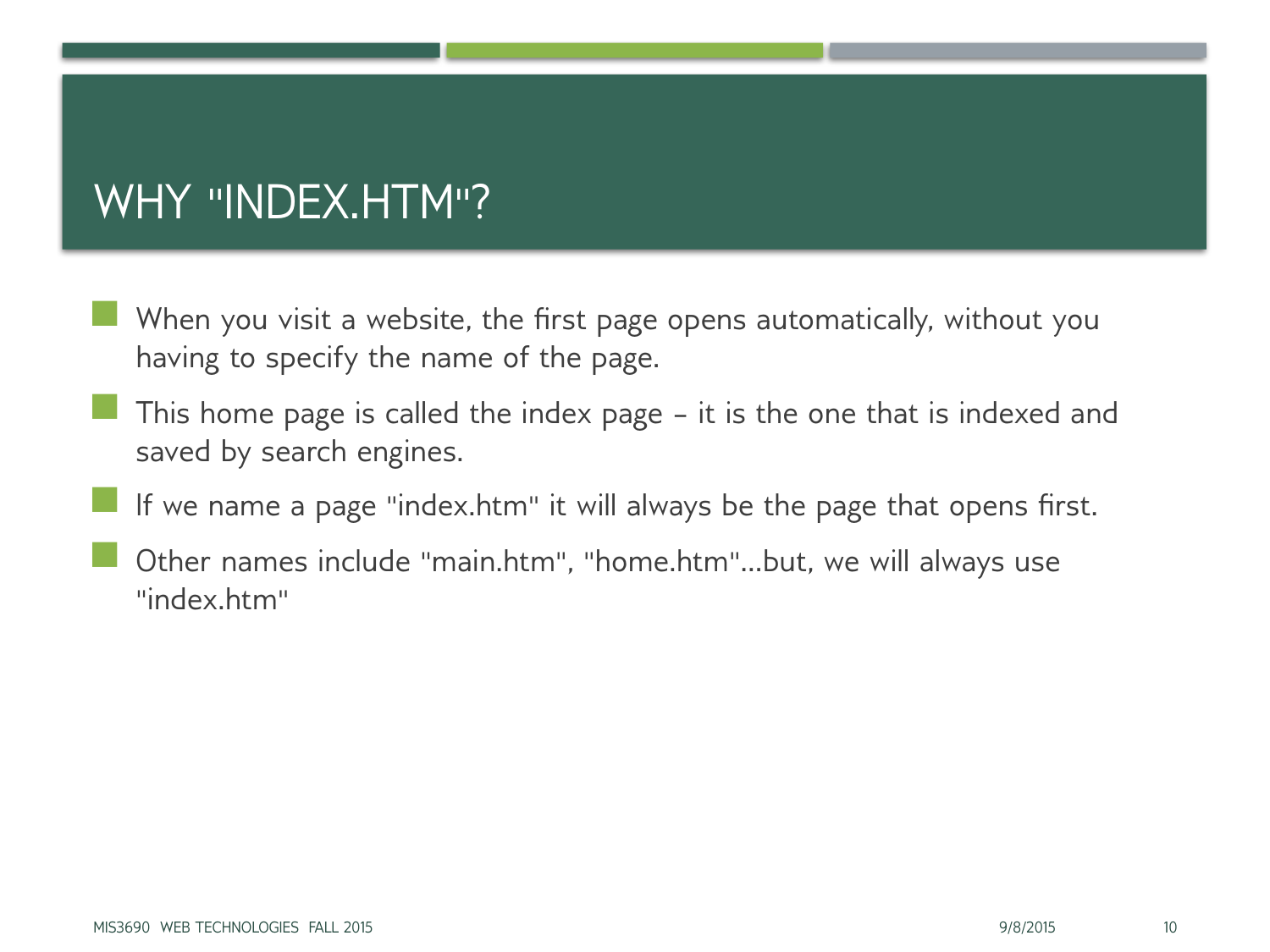

# Why "INDEX.htm"?
When you visit a website, the first page opens automatically, without you having to specify the name of the page.
This home page is called the index page – it is the one that is indexed and saved by search engines.
If we name a page "index.htm" it will always be the page that opens first.
Other names include "main.htm", "home.htm"…but, we will always use "index.htm"
MIS3690  Web Technologies  Fall 2015
9/8/2015
10